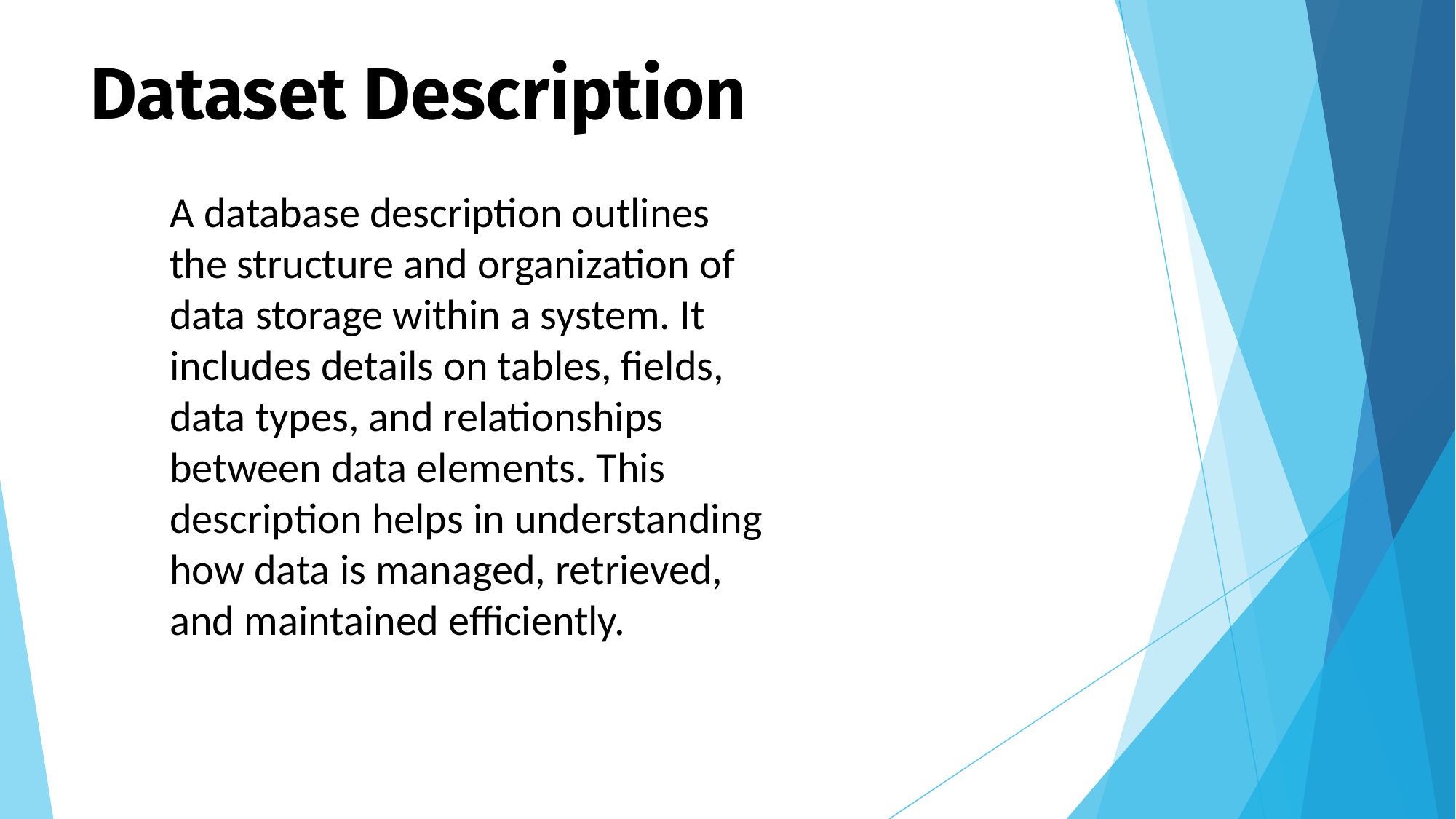

# Dataset Description
A database description outlines the structure and organization of data storage within a system. It includes details on tables, fields, data types, and relationships between data elements. This description helps in understanding how data is managed, retrieved, and maintained efficiently.